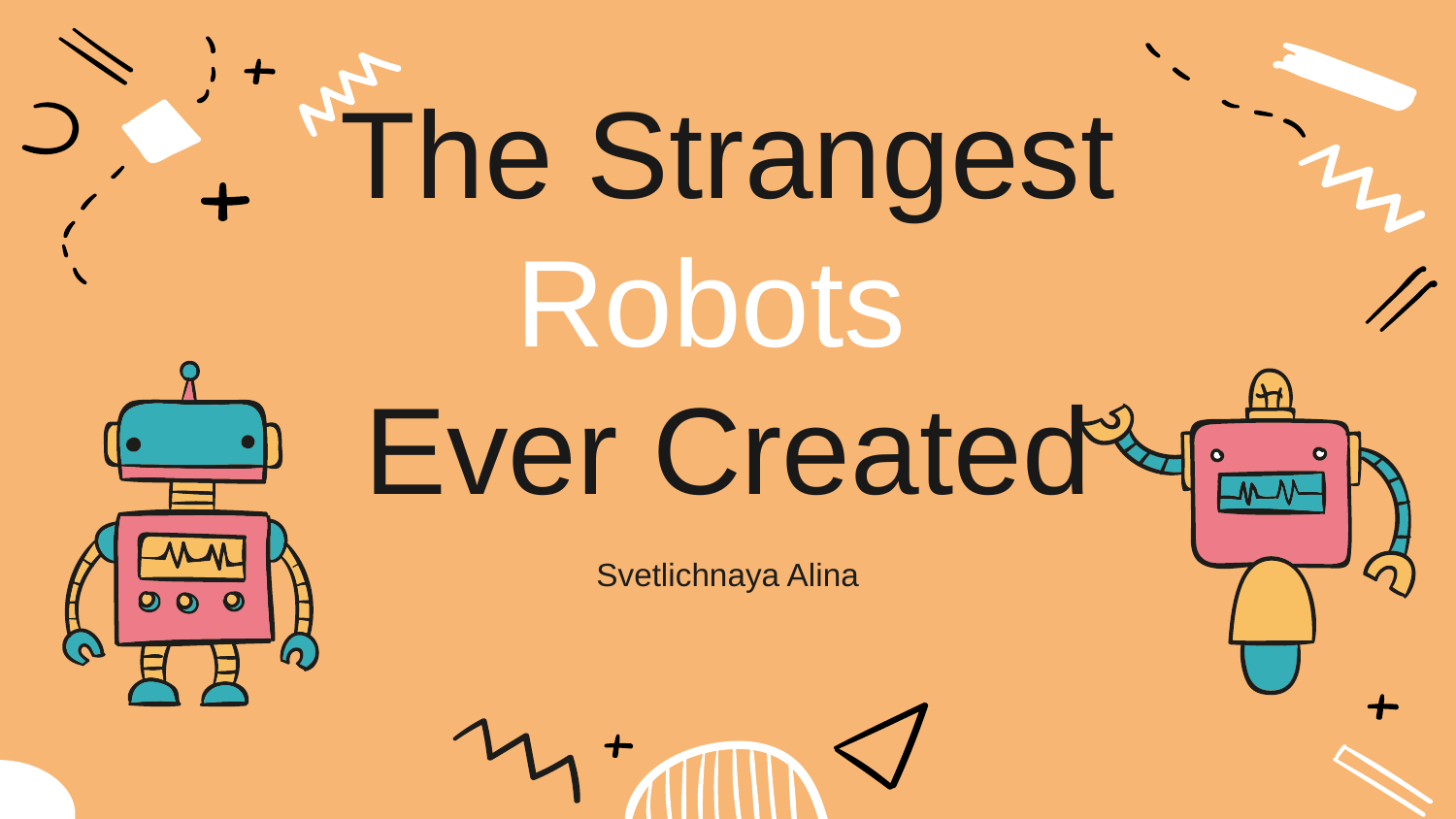

# The Strangest Robots Ever Created

Svetlichnaya Alina